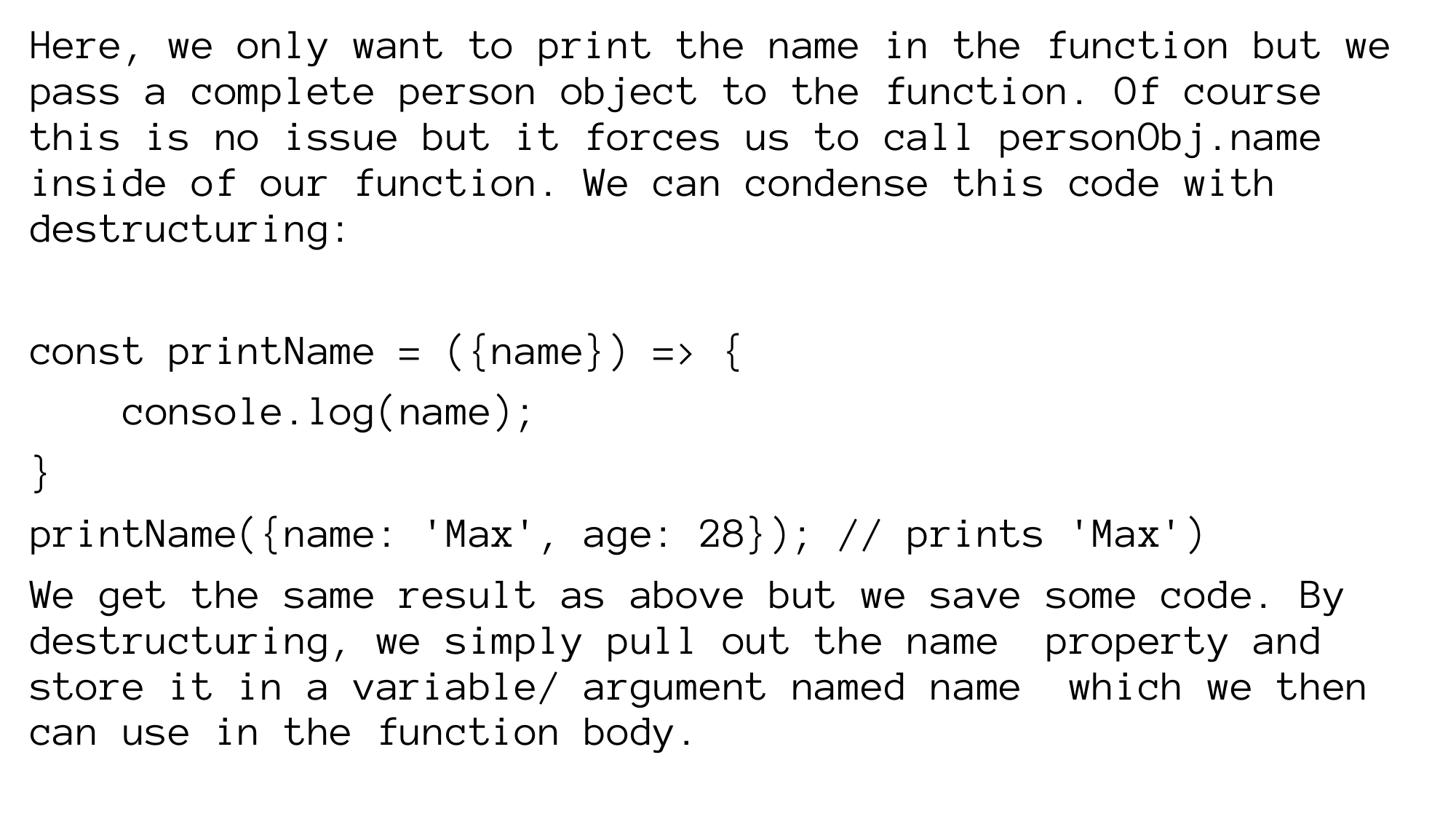

Here, we only want to print the name in the function but we pass a complete person object to the function. Of course this is no issue but it forces us to call personObj.name inside of our function. We can condense this code with destructuring:

const printName = ({name}) => {
    console.log(name);
}
printName({name: 'Max', age: 28}); // prints 'Max')
We get the same result as above but we save some code. By destructuring, we simply pull out the name  property and store it in a variable/ argument named name  which we then can use in the function body.